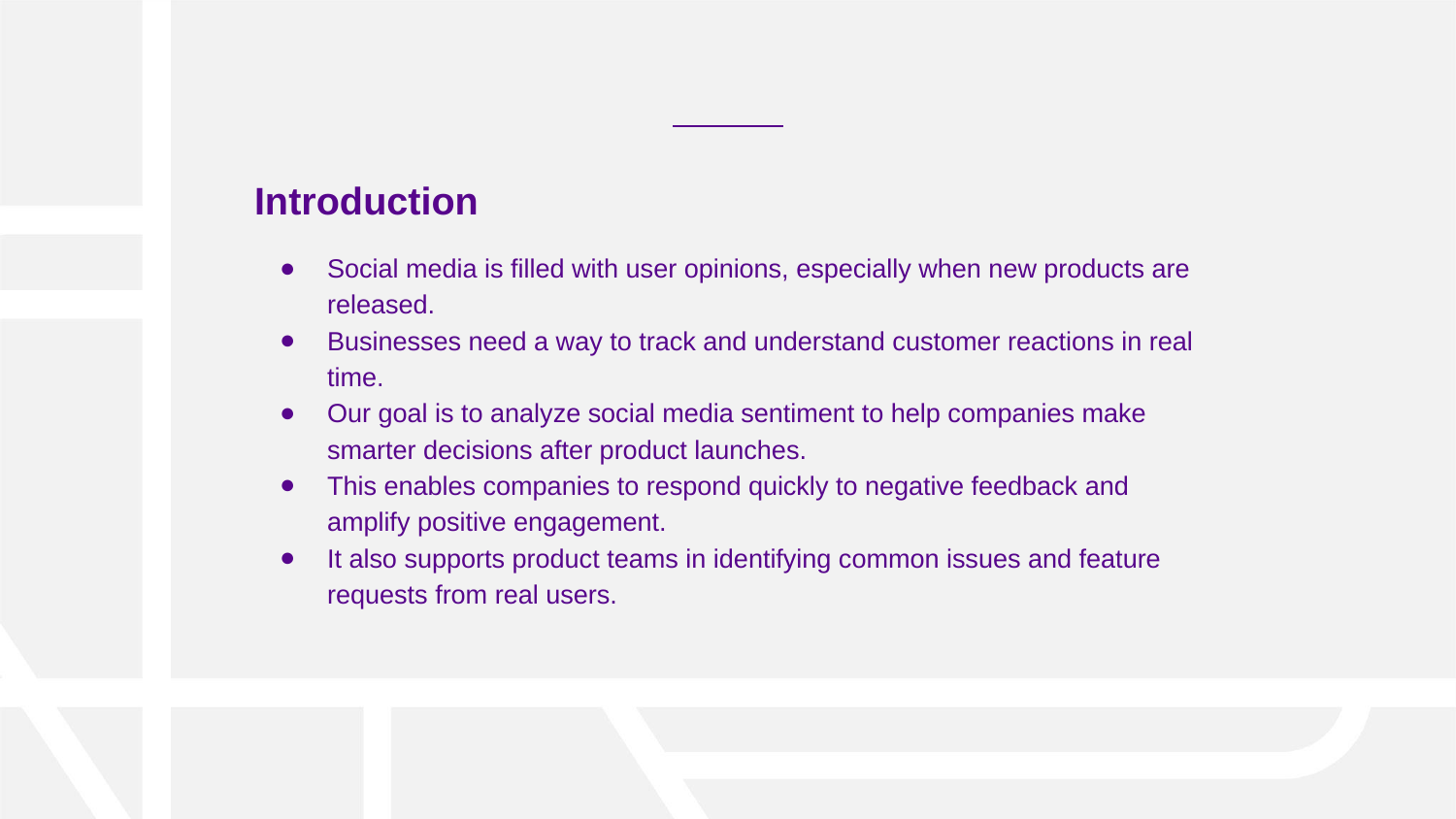

# Introduction
Social media is filled with user opinions, especially when new products are released.
Businesses need a way to track and understand customer reactions in real time.
Our goal is to analyze social media sentiment to help companies make smarter decisions after product launches.
This enables companies to respond quickly to negative feedback and amplify positive engagement.
It also supports product teams in identifying common issues and feature requests from real users.